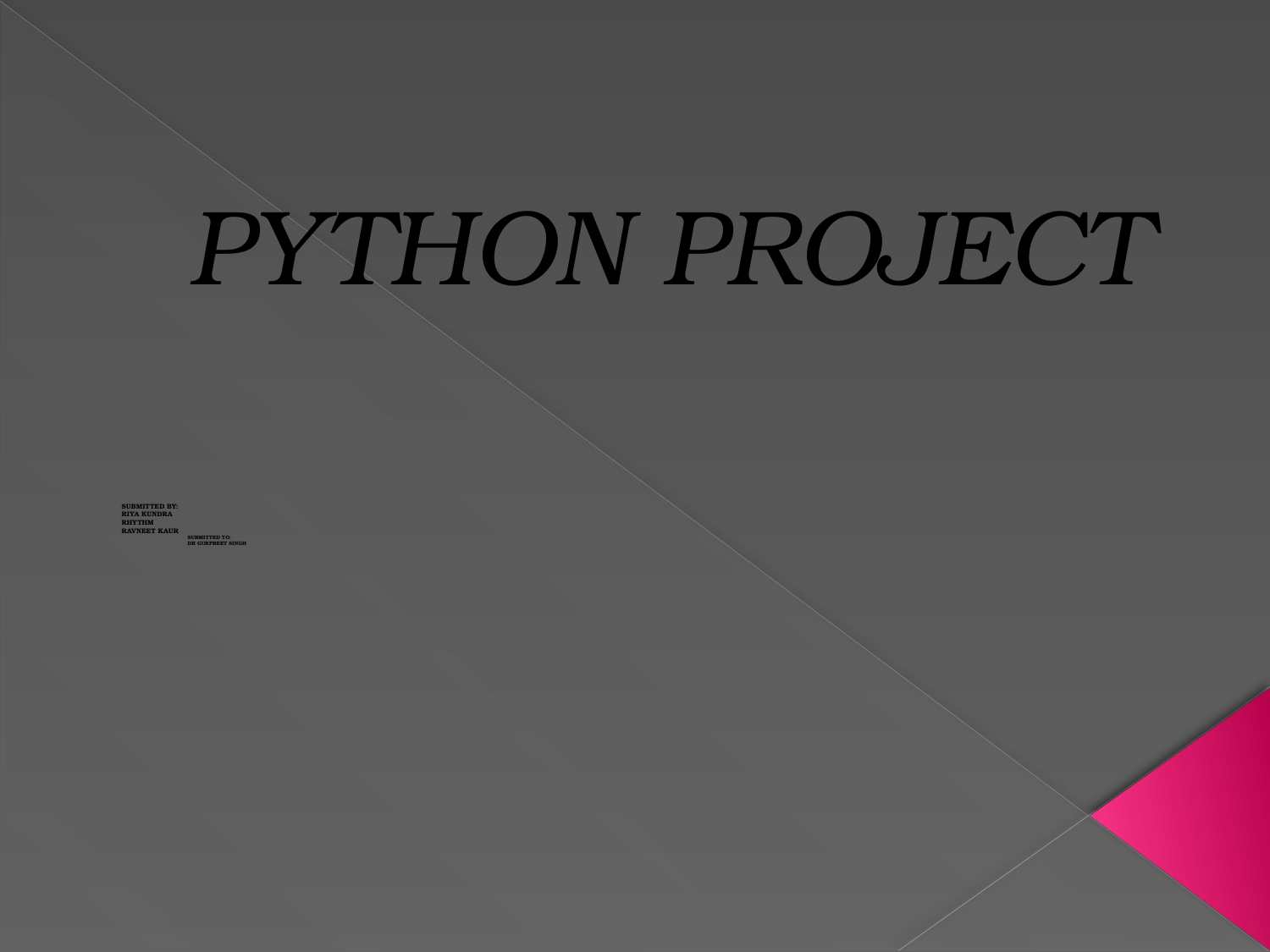

# PYTHON PROJECT
SUBMITTED BY:
RIYA KUNDRA
RHYTHM
RAVNEET KAUR
                                       SUBMITTED TO:
                                       DR GURPREET SINGH